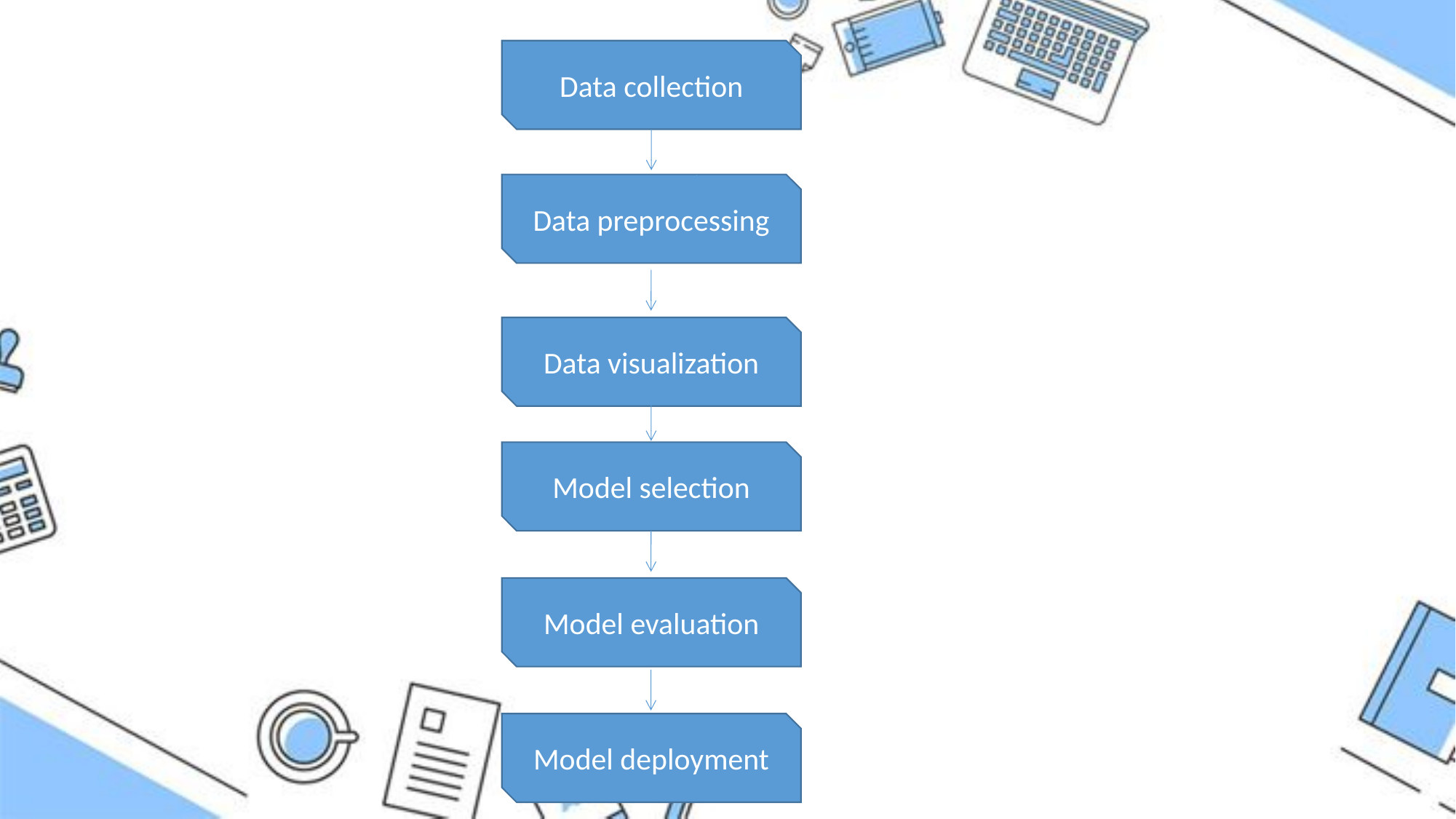

Data collection
Data preprocessing
Data visualization
Model selection
Model evaluation
Model deployment